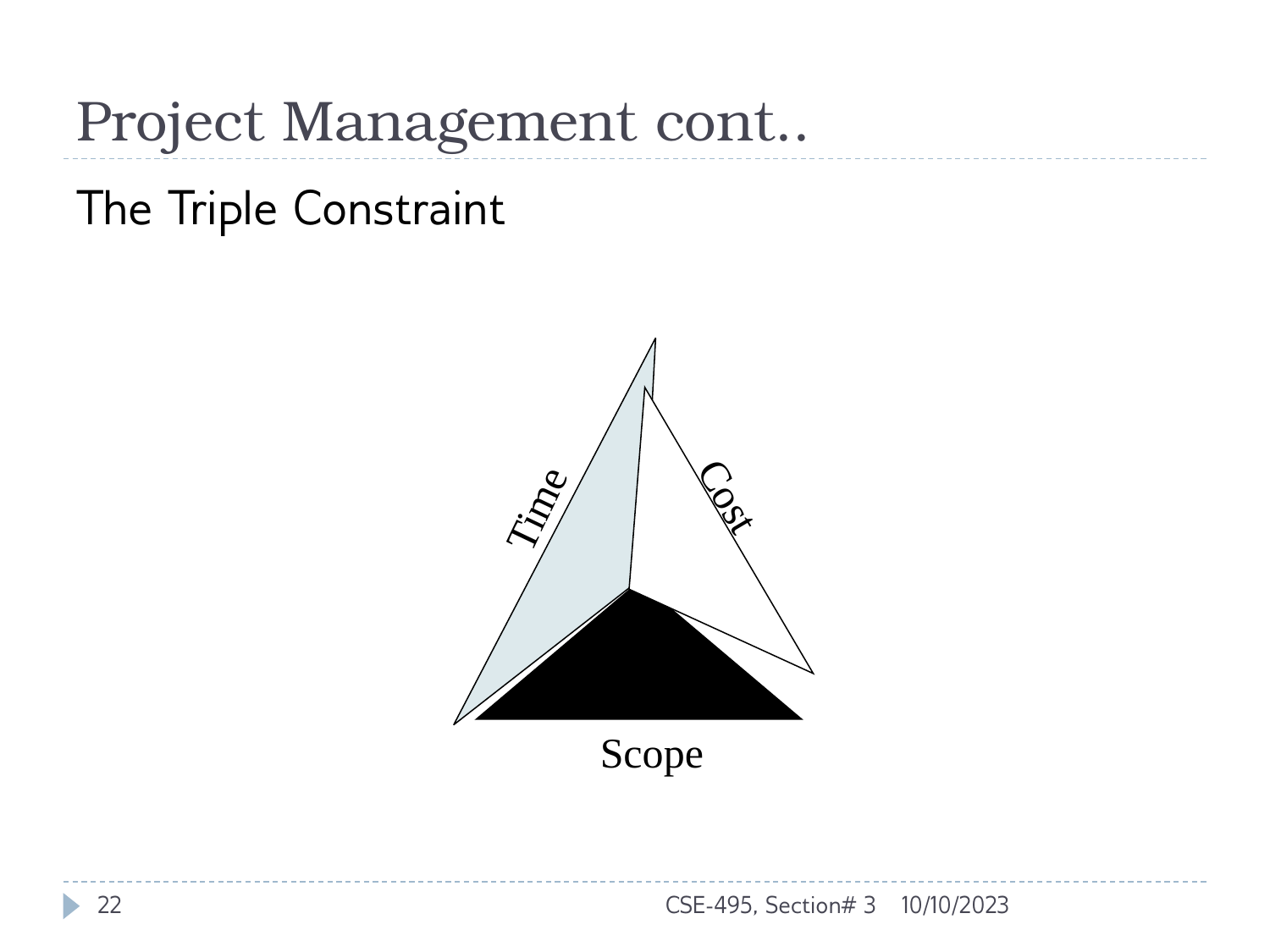

# Project Management cont..
The Triple Constraint

Time
Cost

Scope
22
CSE-495, Section# 3
10/10/2023